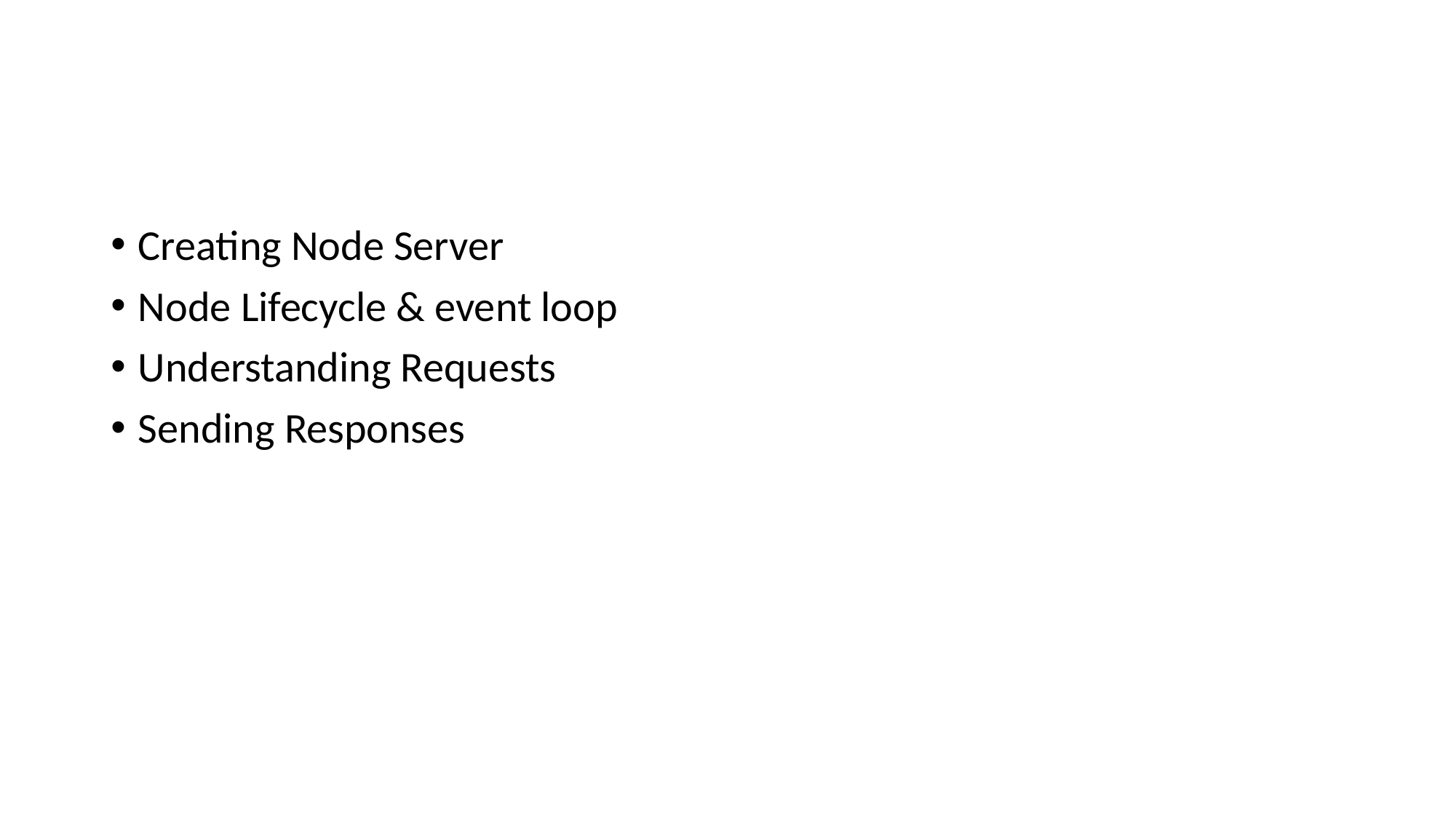

#
Creating Node Server
Node Lifecycle & event loop
Understanding Requests
Sending Responses